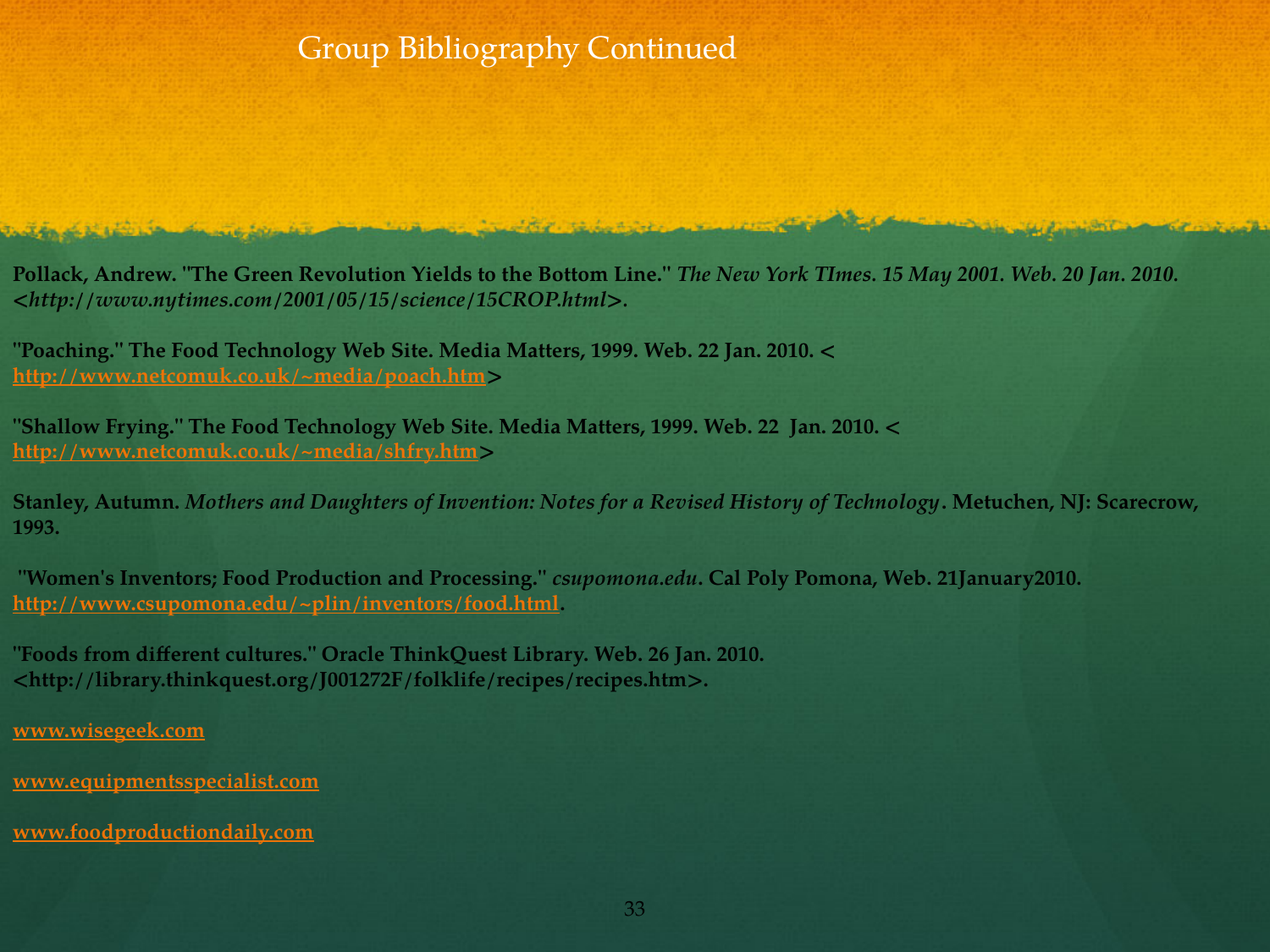

Group Bibliography Continued
Pollack, Andrew. "The Green Revolution Yields to the Bottom Line." The New York TImes. 15 May 2001. Web. 20 Jan. 2010. <http://www.nytimes.com/2001/05/15/science/15CROP.html>.

"Poaching." The Food Technology Web Site. Media Matters, 1999. Web. 22 Jan. 2010. <http://www.netcomuk.co.uk/~media/poach.htm>

"Shallow Frying." The Food Technology Web Site. Media Matters, 1999. Web. 22  Jan. 2010. <http://www.netcomuk.co.uk/~media/shfry.htm>

Stanley, Autumn. Mothers and Daughters of Invention: Notes for a Revised History of Technology. Metuchen, NJ: Scarecrow, 1993.

 "Women's Inventors; Food Production and Processing." csupomona.edu. Cal Poly Pomona, Web. 21January2010. http://www.csupomona.edu/~plin/inventors/food.html.

"Foods from different cultures." Oracle ThinkQuest Library. Web. 26 Jan. 2010. <http://library.thinkquest.org/J001272F/folklife/recipes/recipes.htm>.

www.wisegeek.com

www.equipmentsspecialist.com

www.foodproductiondaily.com

33